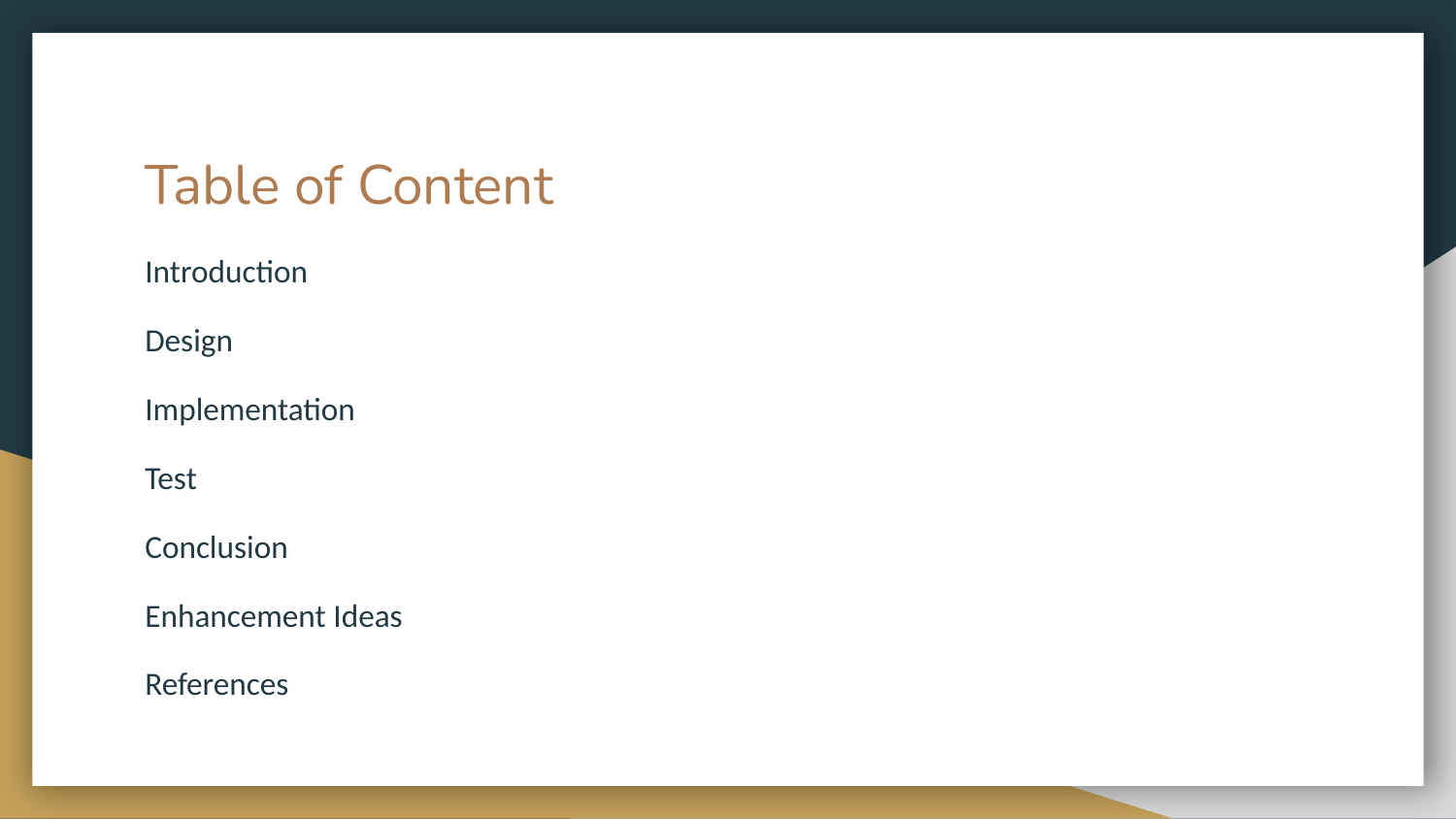

# Table of Content
Introduction
Design
Implementation
Test
Conclusion
Enhancement Ideas
References